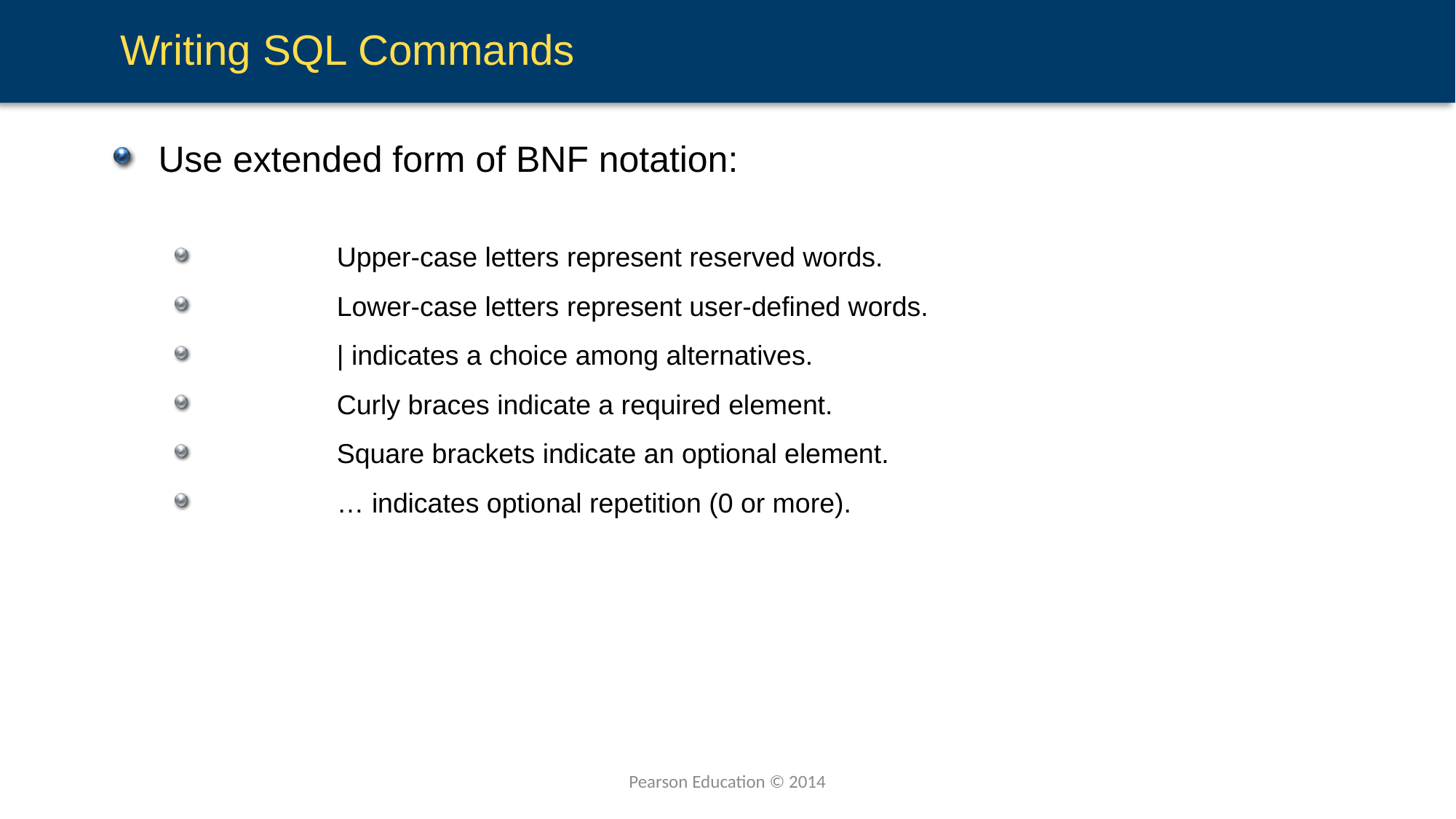

# Writing SQL Commands
Use extended form of BNF notation:

	 Upper-case letters represent reserved words.
	 Lower-case letters represent user-defined words.
	 | indicates a choice among alternatives.
	 Curly braces indicate a required element.
	 Square brackets indicate an optional element.
	 … indicates optional repetition (0 or more).
Pearson Education © 2014